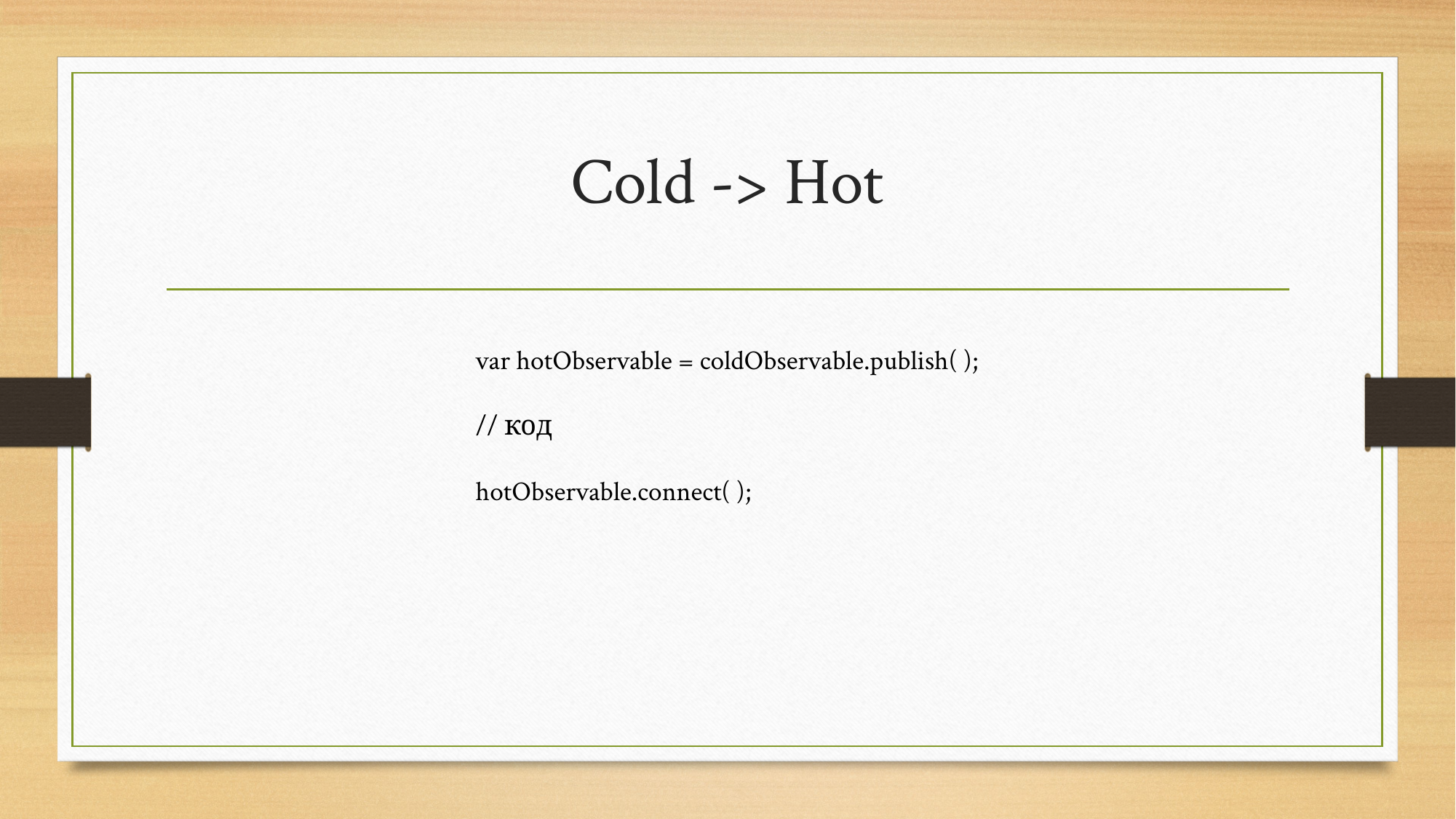

# Cold -> Hot
var hotObservable = coldObservable.publish( );

// код

hotObservable.connect( );